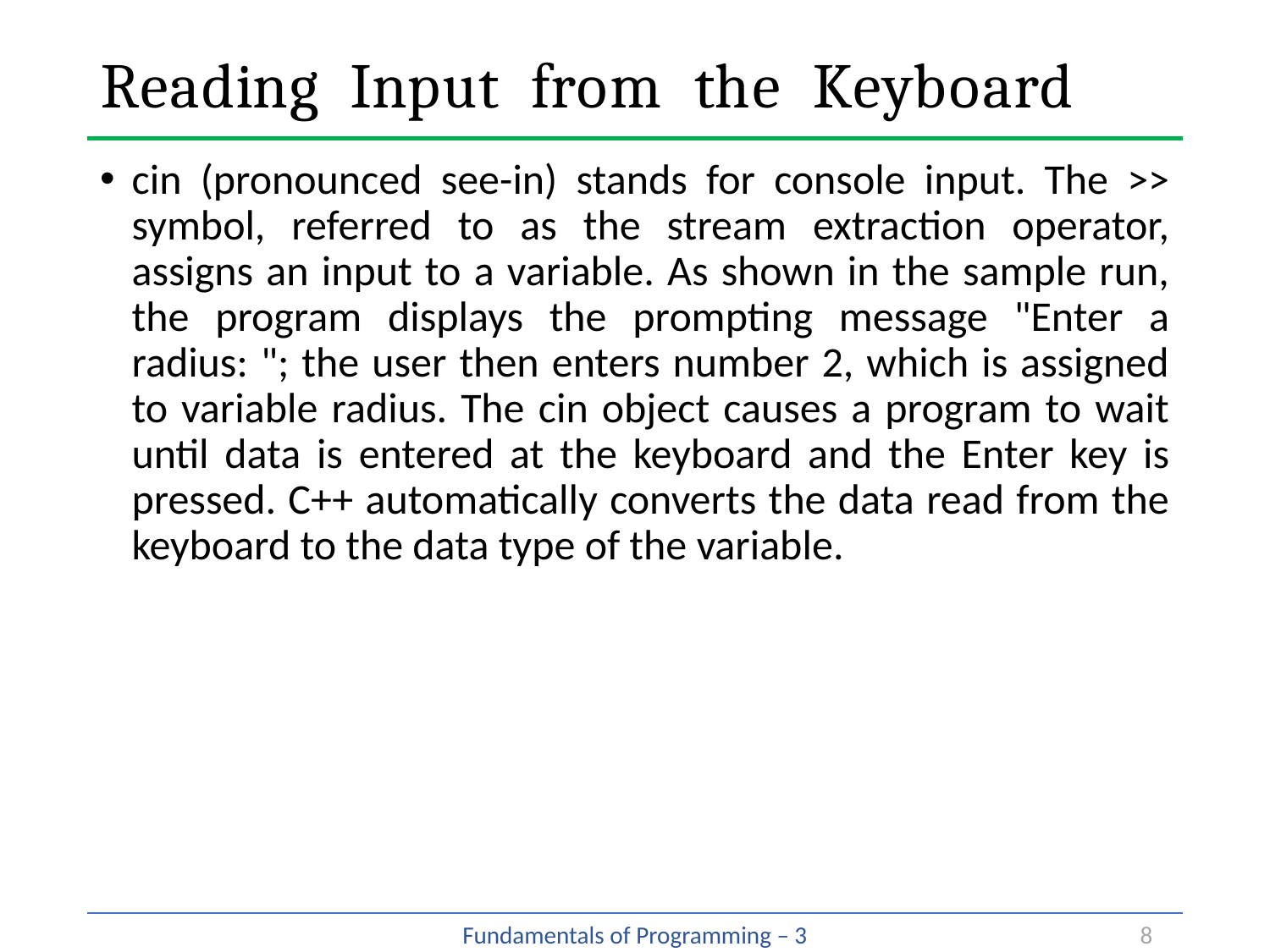

# Reading Input from the Keyboard
cin (pronounced see-in) stands for console input. The >> symbol, referred to as the stream extraction operator, assigns an input to a variable. As shown in the sample run, the program displays the prompting message "Enter a radius: "; the user then enters number 2, which is assigned to variable radius. The cin object causes a program to wait until data is entered at the keyboard and the Enter key is pressed. C++ automatically converts the data read from the keyboard to the data type of the variable.
8